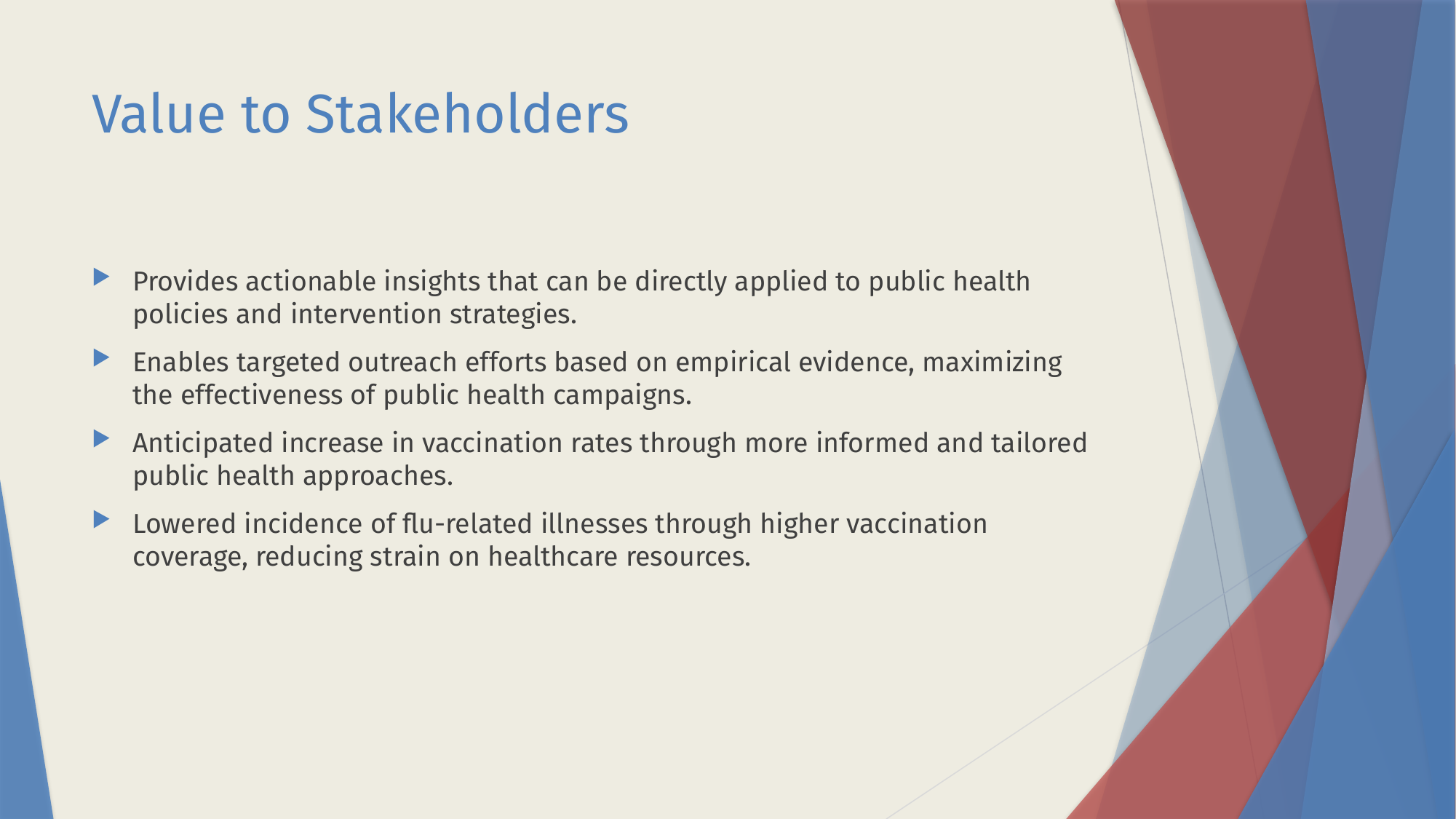

# Value to Stakeholders
Provides actionable insights that can be directly applied to public health policies and intervention strategies.
Enables targeted outreach efforts based on empirical evidence, maximizing the effectiveness of public health campaigns.
Anticipated increase in vaccination rates through more informed and tailored public health approaches.
Lowered incidence of flu-related illnesses through higher vaccination coverage, reducing strain on healthcare resources.